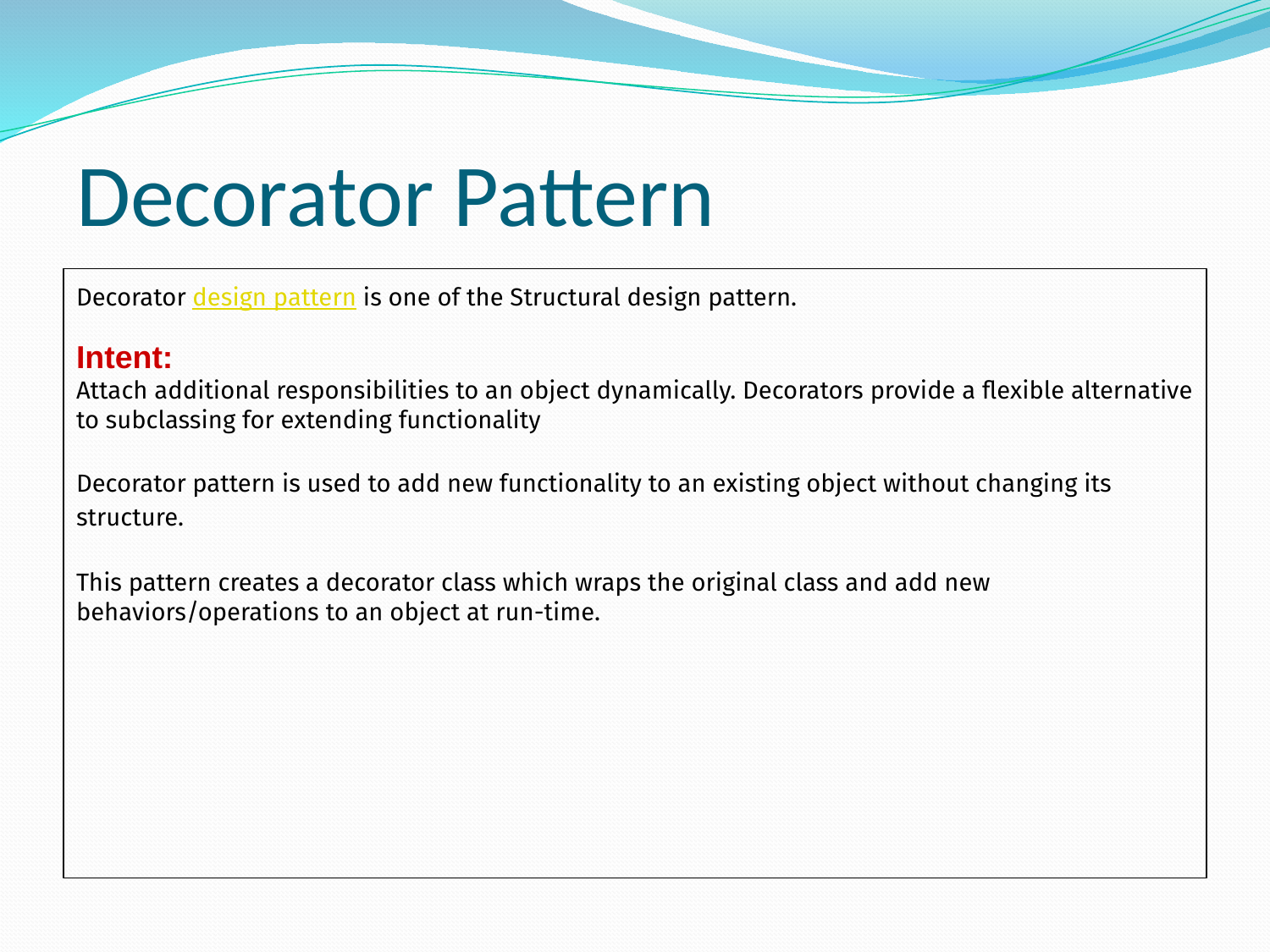

# Decorator Pattern
Decorator design pattern is one of the Structural design pattern.

Intent:
Attach additional responsibilities to an object dynamically. Decorators provide a flexible alternative to subclassing for extending functionality

Decorator pattern is used to add new functionality to an existing object without changing its structure.
This pattern creates a decorator class which wraps the original class and add new behaviors/operations to an object at run-time.